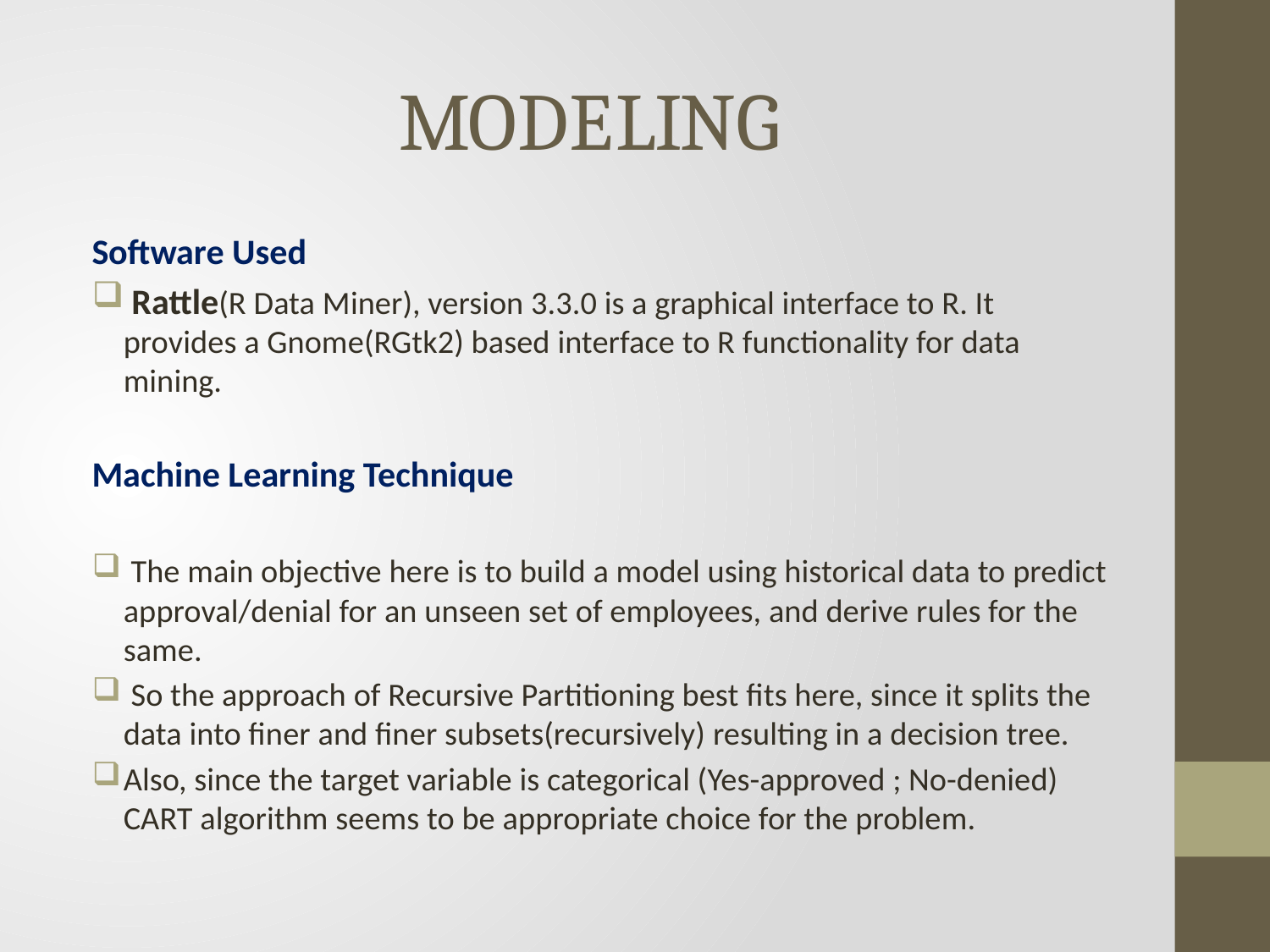

# MODELING
Software Used
 Rattle(R Data Miner), version 3.3.0 is a graphical interface to R. It provides a Gnome(RGtk2) based interface to R functionality for data mining.

Machine Learning Technique

 The main objective here is to build a model using historical data to predict approval/denial for an unseen set of employees, and derive rules for the same.
 So the approach of Recursive Partitioning best fits here, since it splits the data into finer and finer subsets(recursively) resulting in a decision tree.
Also, since the target variable is categorical (Yes-approved ; No-denied) CART algorithm seems to be appropriate choice for the problem.